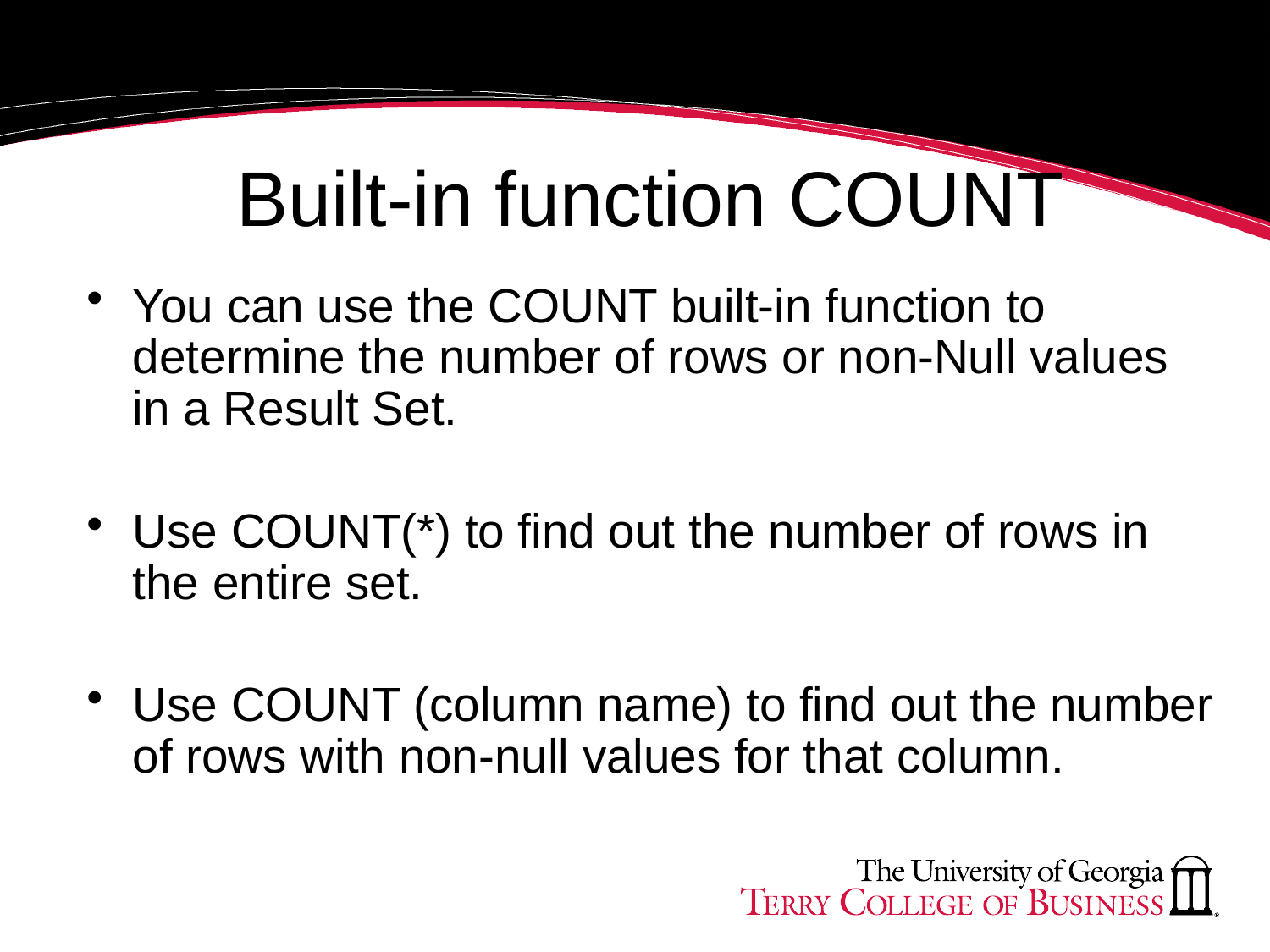

# Built-in function COUNT
You can use the COUNT built-in function to determine the number of rows or non-Null values in a Result Set.

Use COUNT(*) to find out the number of rows in the entire set.

Use COUNT (column name) to find out the number of rows with non-null values for that column.